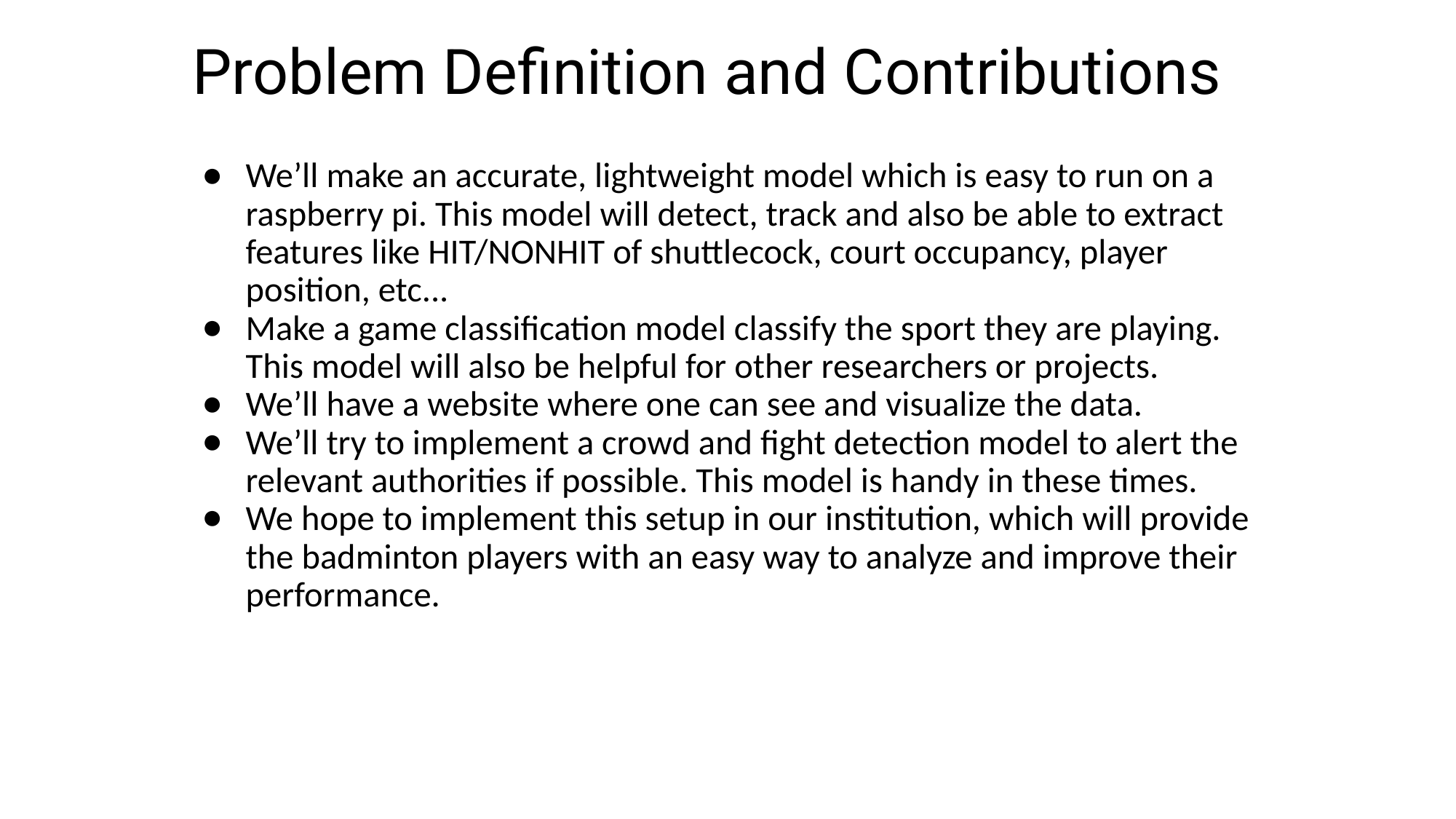

# Problem Definition and Contributions
We’ll make an accurate, lightweight model which is easy to run on a raspberry pi. This model will detect, track and also be able to extract features like HIT/NONHIT of shuttlecock, court occupancy, player position, etc...
Make a game classification model classify the sport they are playing. This model will also be helpful for other researchers or projects.
We’ll have a website where one can see and visualize the data.
We’ll try to implement a crowd and fight detection model to alert the relevant authorities if possible. This model is handy in these times.
We hope to implement this setup in our institution, which will provide the badminton players with an easy way to analyze and improve their performance.